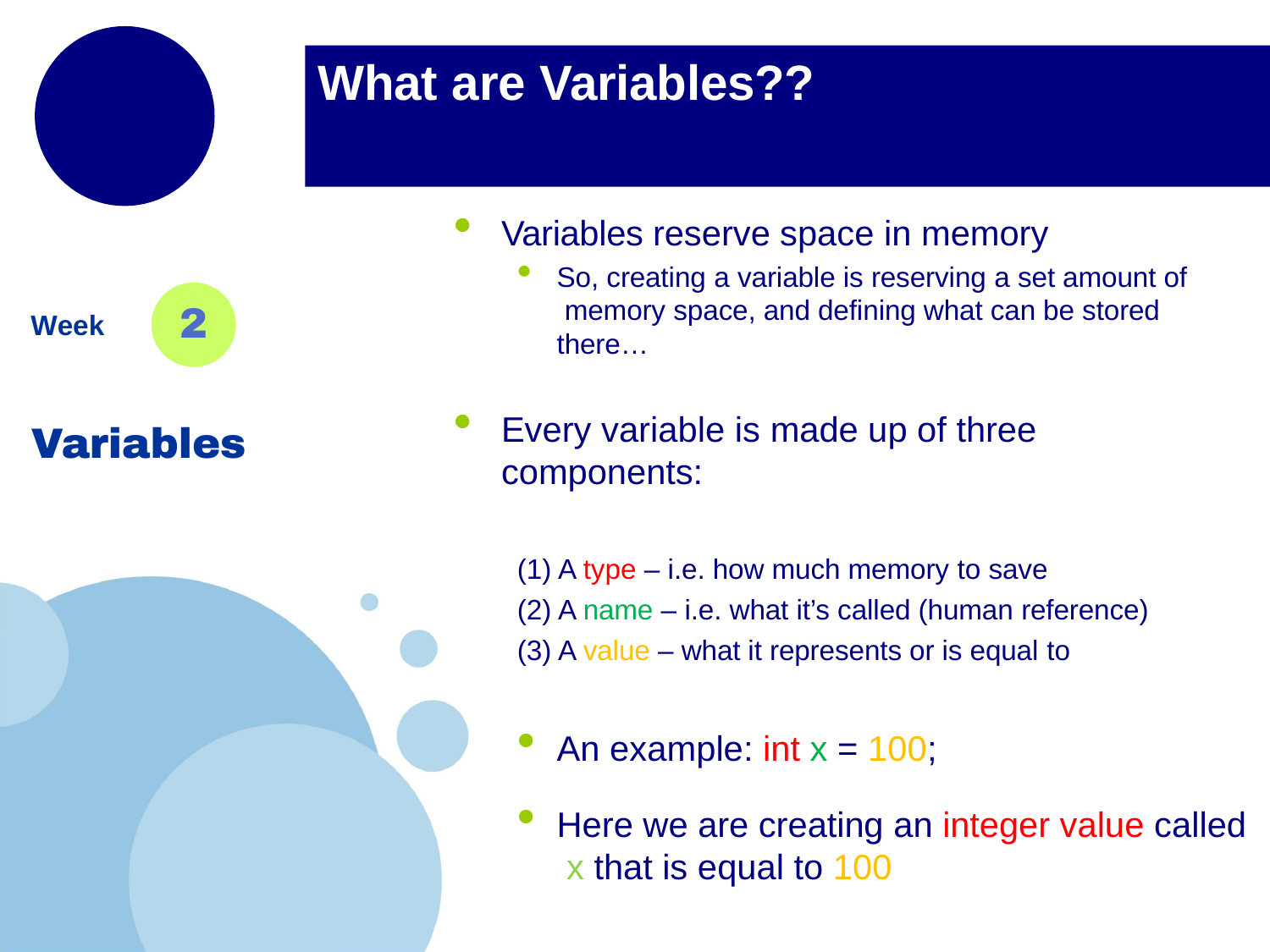

# What are Variables??
Variables reserve space in memory
So, creating a variable is reserving a set amount of  memory space, and defining what can be stored  there…

Every variable is made up of three components:

A type – i.e. how much memory to save
A name – i.e. what it’s called (human reference)
A value – what it represents or is equal to

2
Week
Variables
An example: int x = 100;
Here we are creating an integer value called  x that is equal to 100